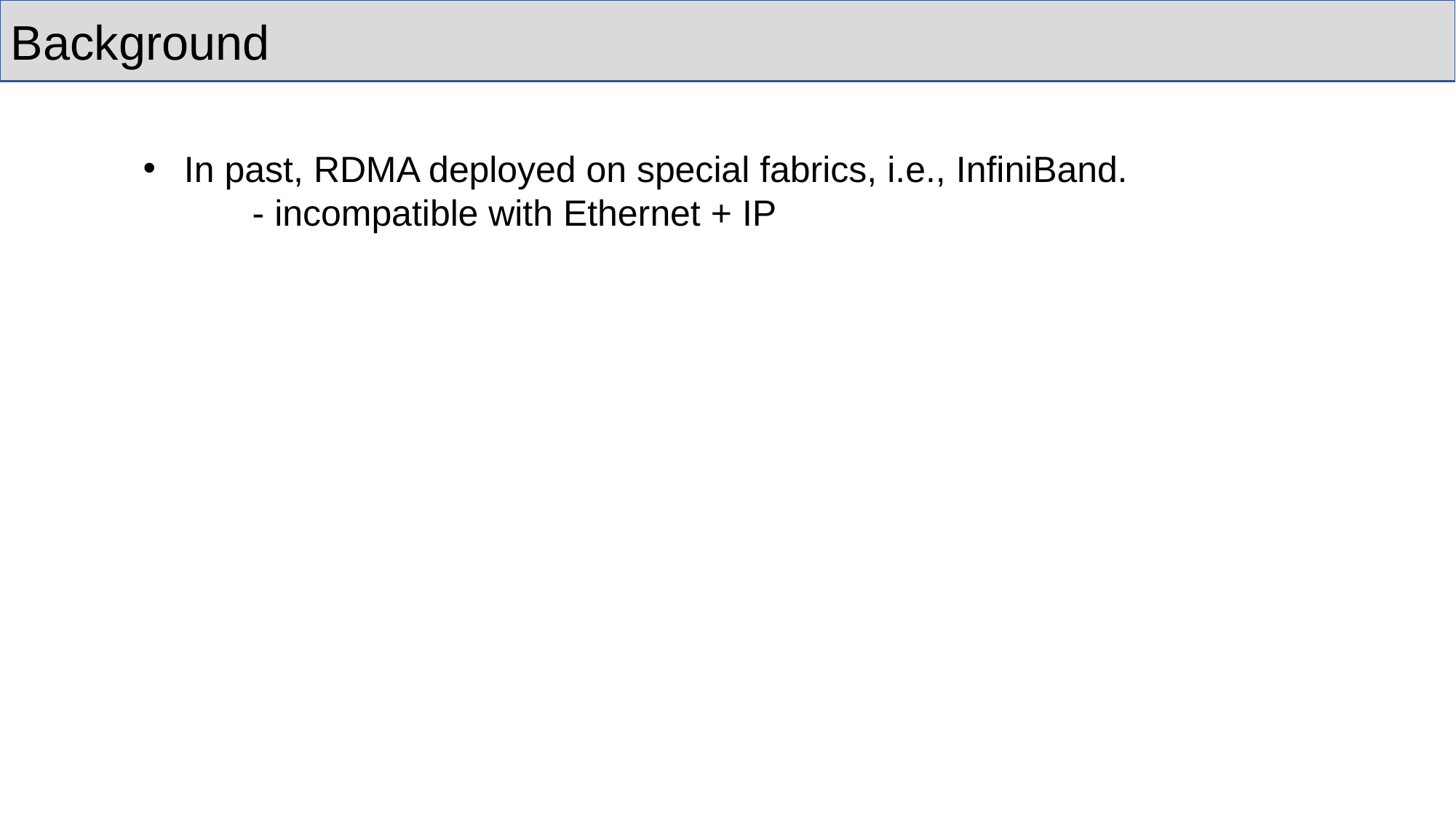

Background
In past, RDMA deployed on special fabrics, i.e., InfiniBand.
   	- incompatible with Ethernet + IP